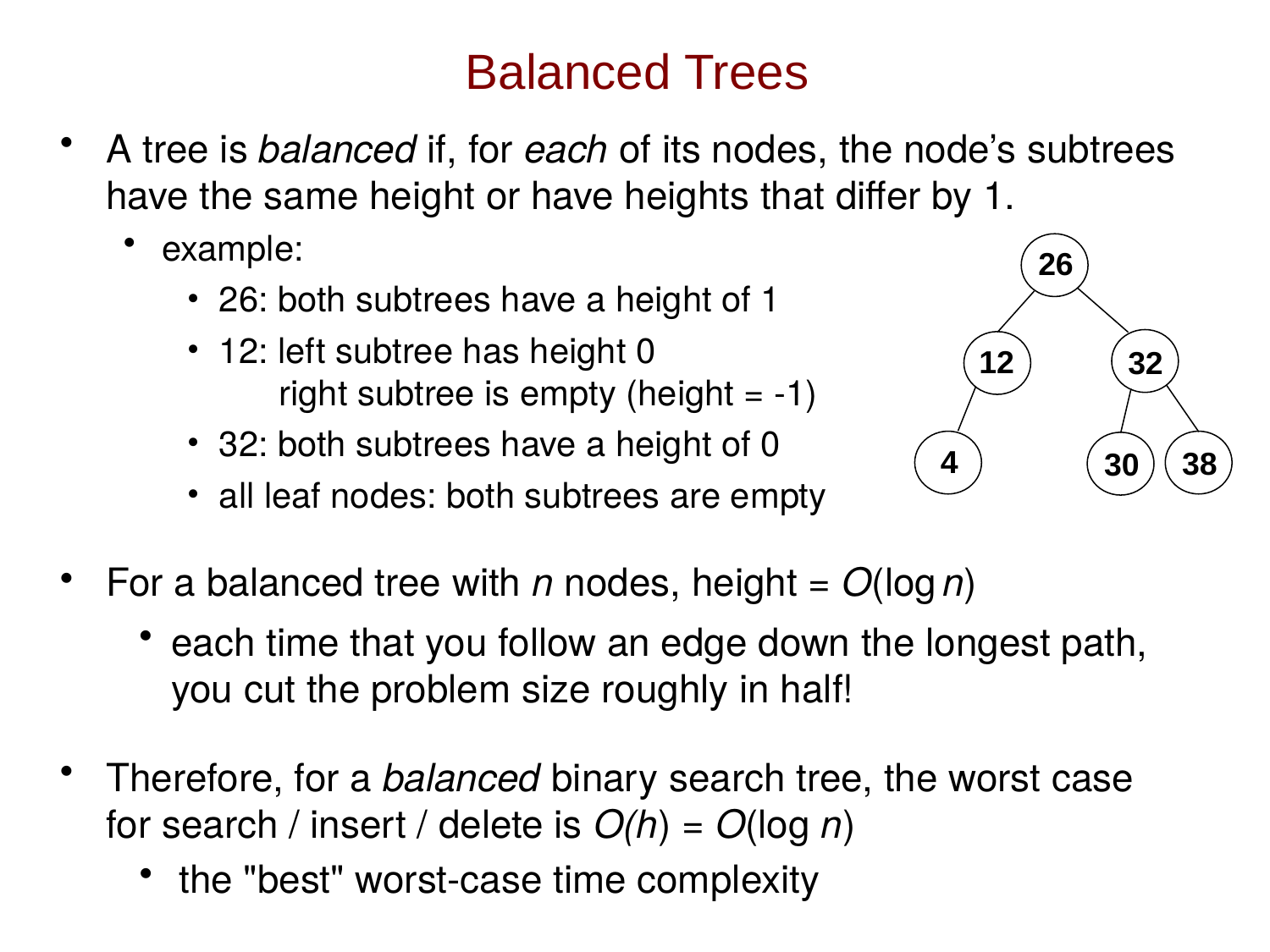

# Balanced Trees
A tree is balanced if, for each of its nodes, the node’s subtrees
have the same height or have heights that differ by 1.
example:
26: both subtrees have a height of 1
12: left subtree has height 0
  right subtree is empty (height = -1)
32: both subtrees have a height of 0
all leaf nodes: both subtrees are empty
For a balanced tree with n nodes, height = O(log n)
each time that you follow an edge down the longest path,
you cut the problem size roughly in half!
Therefore, for a balanced binary search tree, the worst case
for search / insert / delete is O(h) = O(log n)
the "best" worst-case time complexity

26

12
32

4
38
30